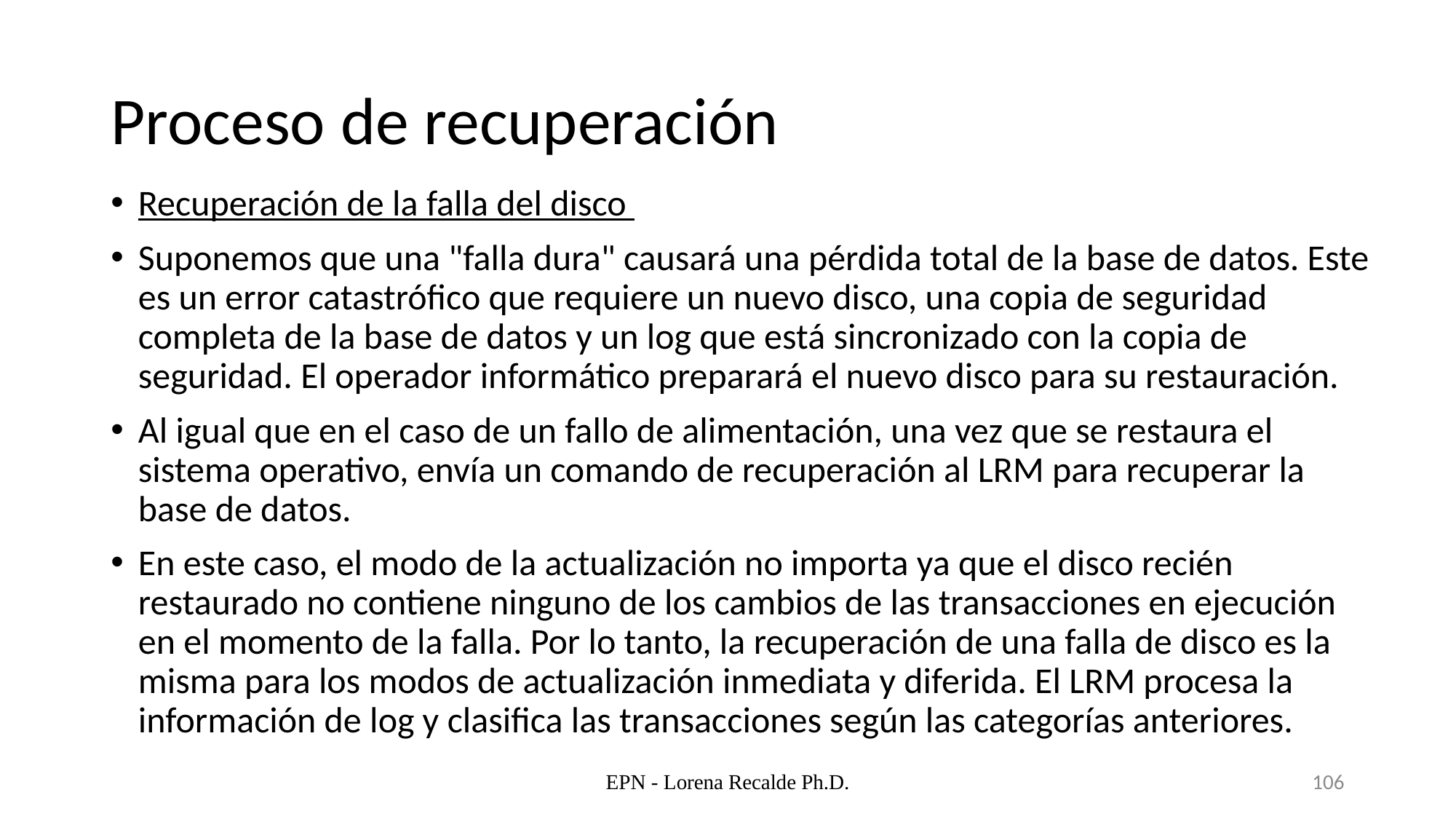

# Proceso de recuperación
Recuperación de la falla del disco
Suponemos que una "falla dura" causará una pérdida total de la base de datos. Este es un error catastrófico que requiere un nuevo disco, una copia de seguridad completa de la base de datos y un log que está sincronizado con la copia de seguridad. El operador informático preparará el nuevo disco para su restauración.
Al igual que en el caso de un fallo de alimentación, una vez que se restaura el sistema operativo, envía un comando de recuperación al LRM para recuperar la base de datos.
En este caso, el modo de la actualización no importa ya que el disco recién restaurado no contiene ninguno de los cambios de las transacciones en ejecución en el momento de la falla. Por lo tanto, la recuperación de una falla de disco es la misma para los modos de actualización inmediata y diferida. El LRM procesa la información de log y clasifica las transacciones según las categorías anteriores.

EPN - Lorena Recalde Ph.D.
106